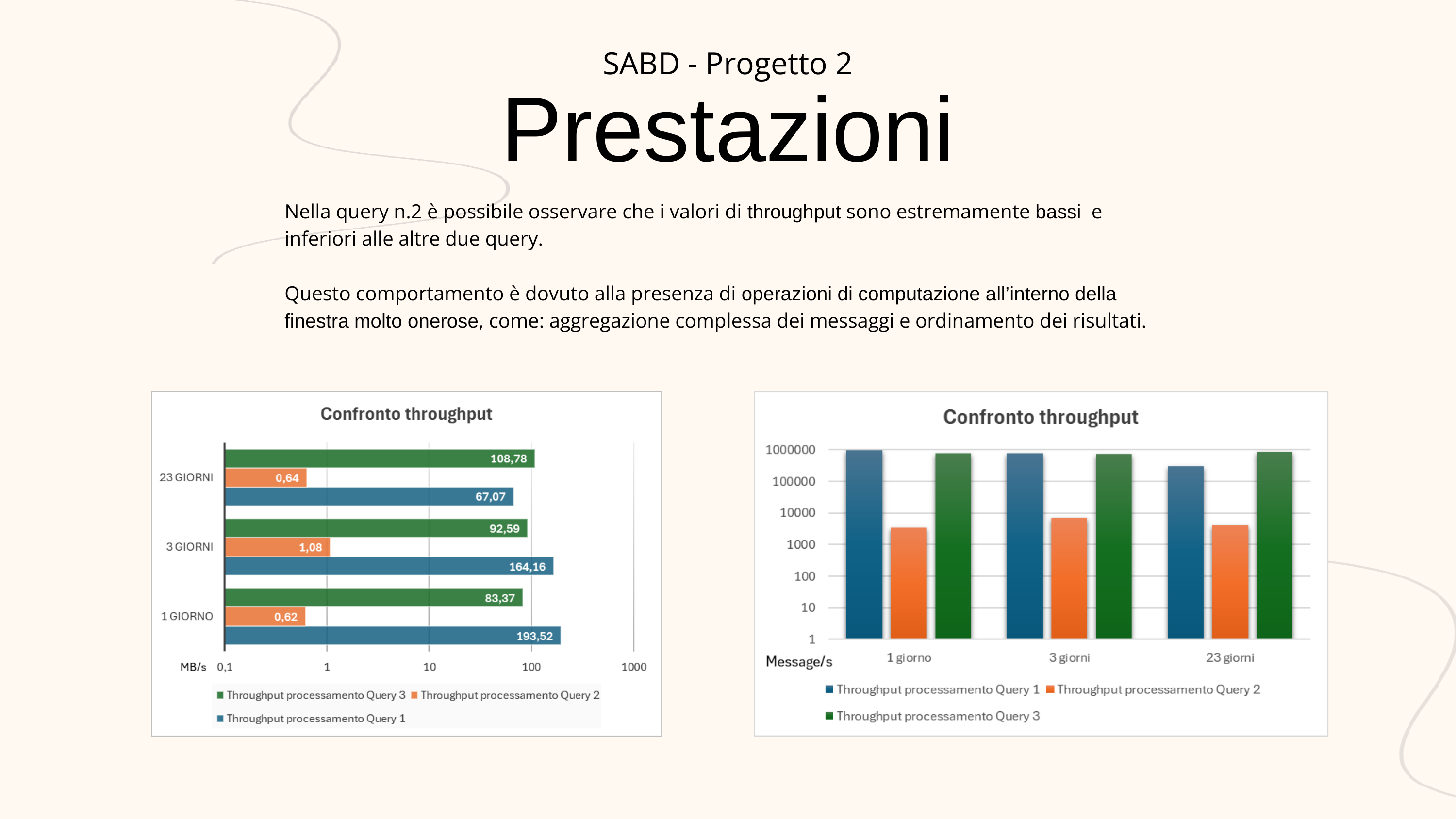

SABD - Progetto 2
Prestazioni
Nella query n.2 è possibile osservare che i valori di throughput sono estremamente bassi  e inferiori alle altre due query.

Questo comportamento è dovuto alla presenza di operazioni di computazione all’interno della finestra molto onerose, come: aggregazione complessa dei messaggi e ordinamento dei risultati.